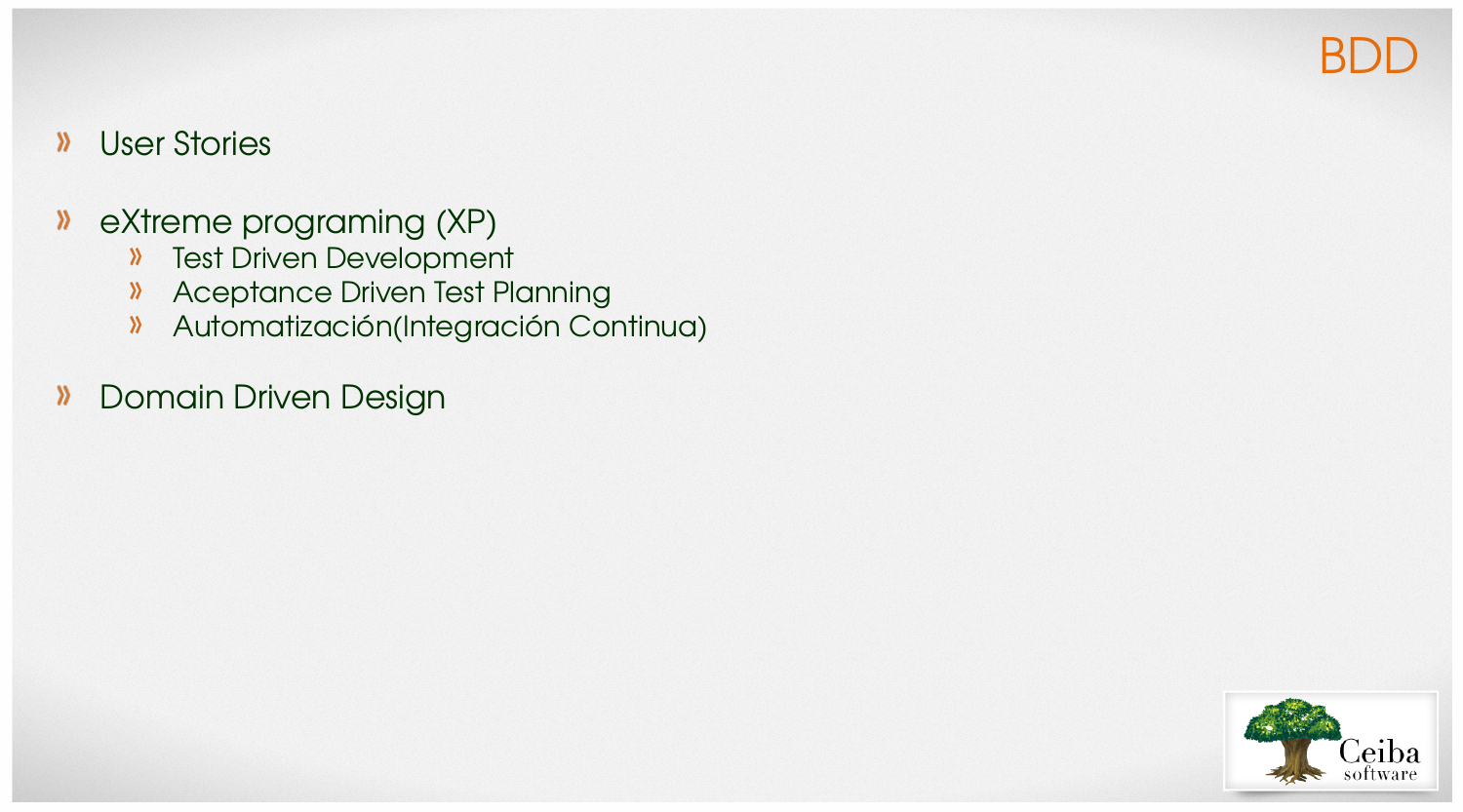

BDD
User Stories

eXtreme programing (XP)
Test Driven Development
Aceptance Driven Test Planning
Automatización(Integración Continua)

Domain Driven Design